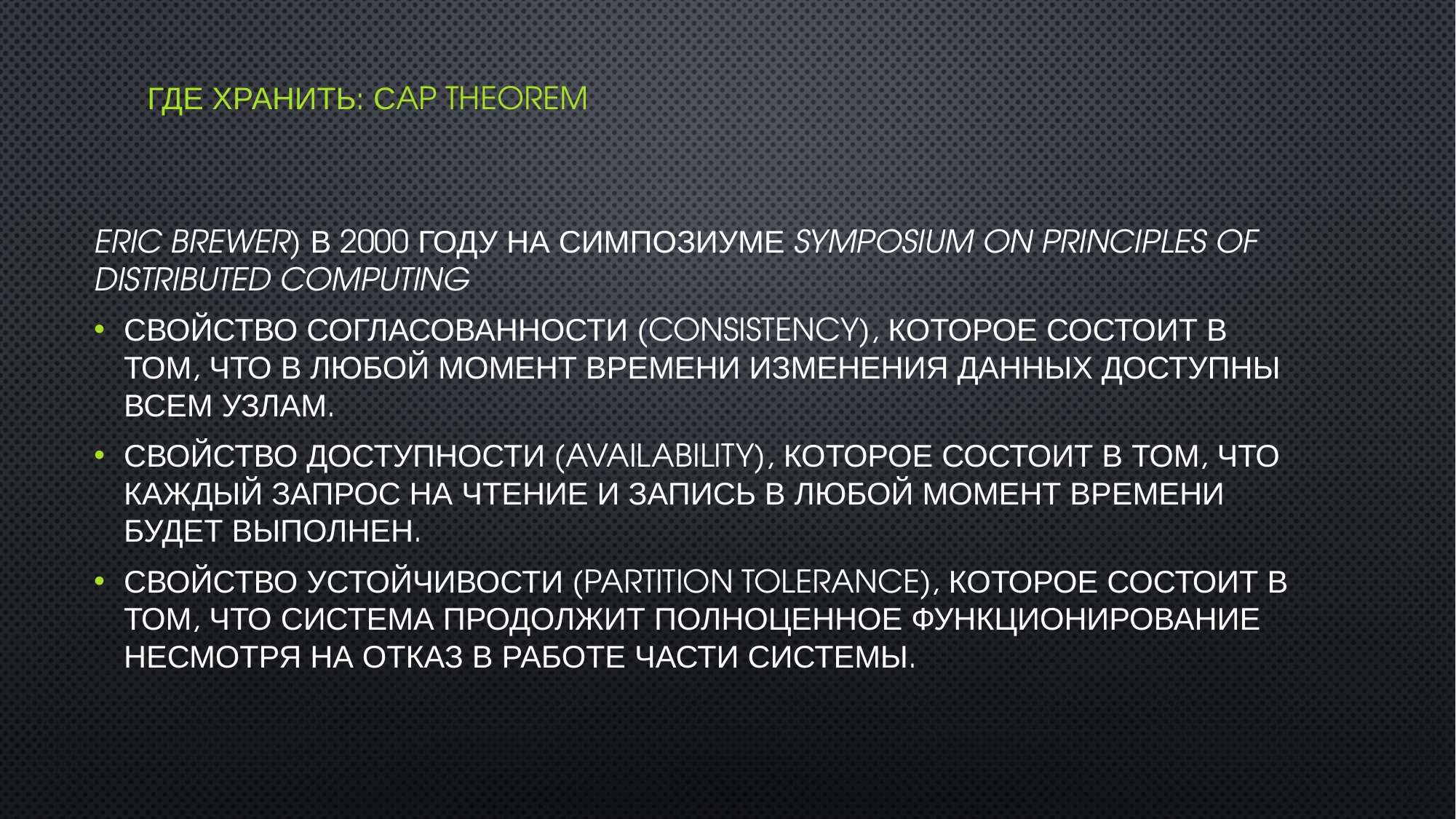

# Где Хранить: СAP theorem
Eric Brewer) в 2000 году на симпозиуме Symposium on Principles of Distributed Computing
Свойство согласованности (Consistency), которое состоит в том, что в любой момент времени изменения данных доступны всем узлам.
Свойство доступности (Availability), которое состоит в том, что каждый запрос на чтение и запись в любой момент времени будет выполнен.
Свойство устойчивости (Partition tolerance), которое состоит в том, что система продолжит полноценное функционирование несмотря на отказ в работе части системы.